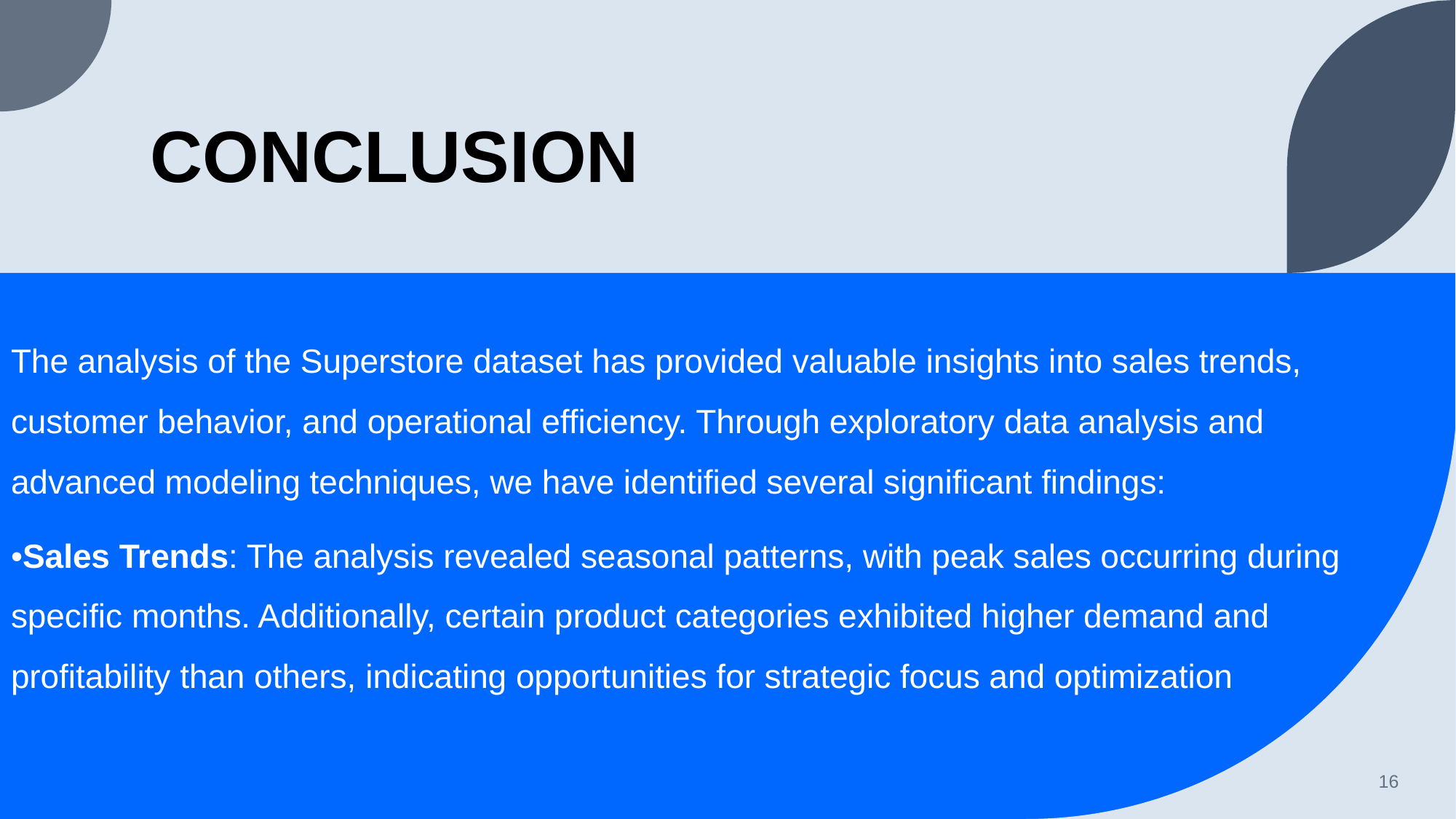

# CONCLUSION
The analysis of the Superstore dataset has provided valuable insights into sales trends, customer behavior, and operational efficiency. Through exploratory data analysis and advanced modeling techniques, we have identified several significant findings:
•Sales Trends: The analysis revealed seasonal patterns, with peak sales occurring during specific months. Additionally, certain product categories exhibited higher demand and profitability than others, indicating opportunities for strategic focus and optimization
16